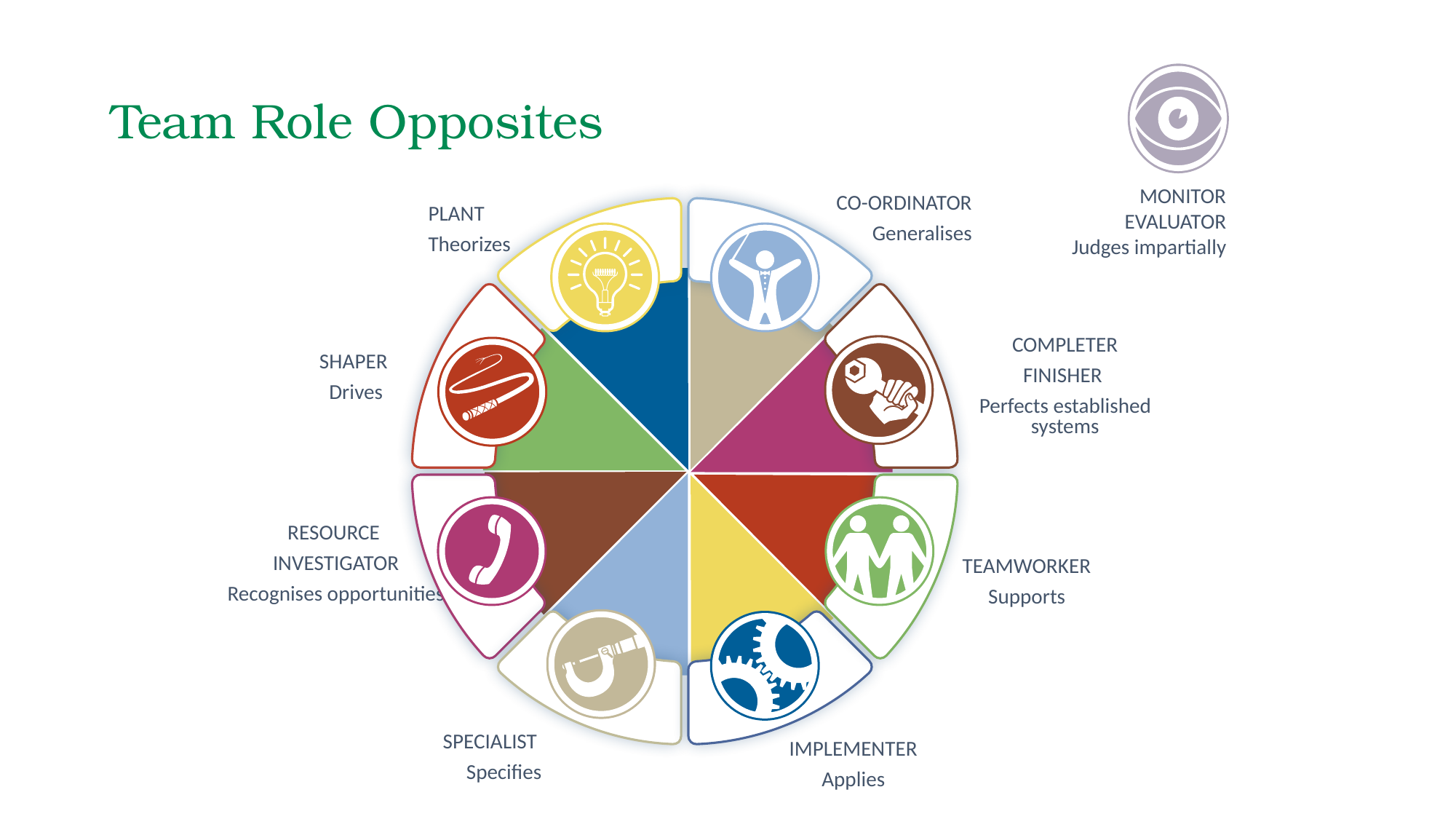

# Team Role Opposites

MONITOR EVALUATOR
Judges impartially
CO-ORDINATOR
Generalises

PLANT
Theorizes

SHAPER
Drives

RESOURCE
INVESTIGATOR
Recognises opportunities

COMPLETER
FINISHER
Perfects established
systems

SPECIALIST
Specifies

TEAMWORKER
Supports

IMPLEMENTER
Applies